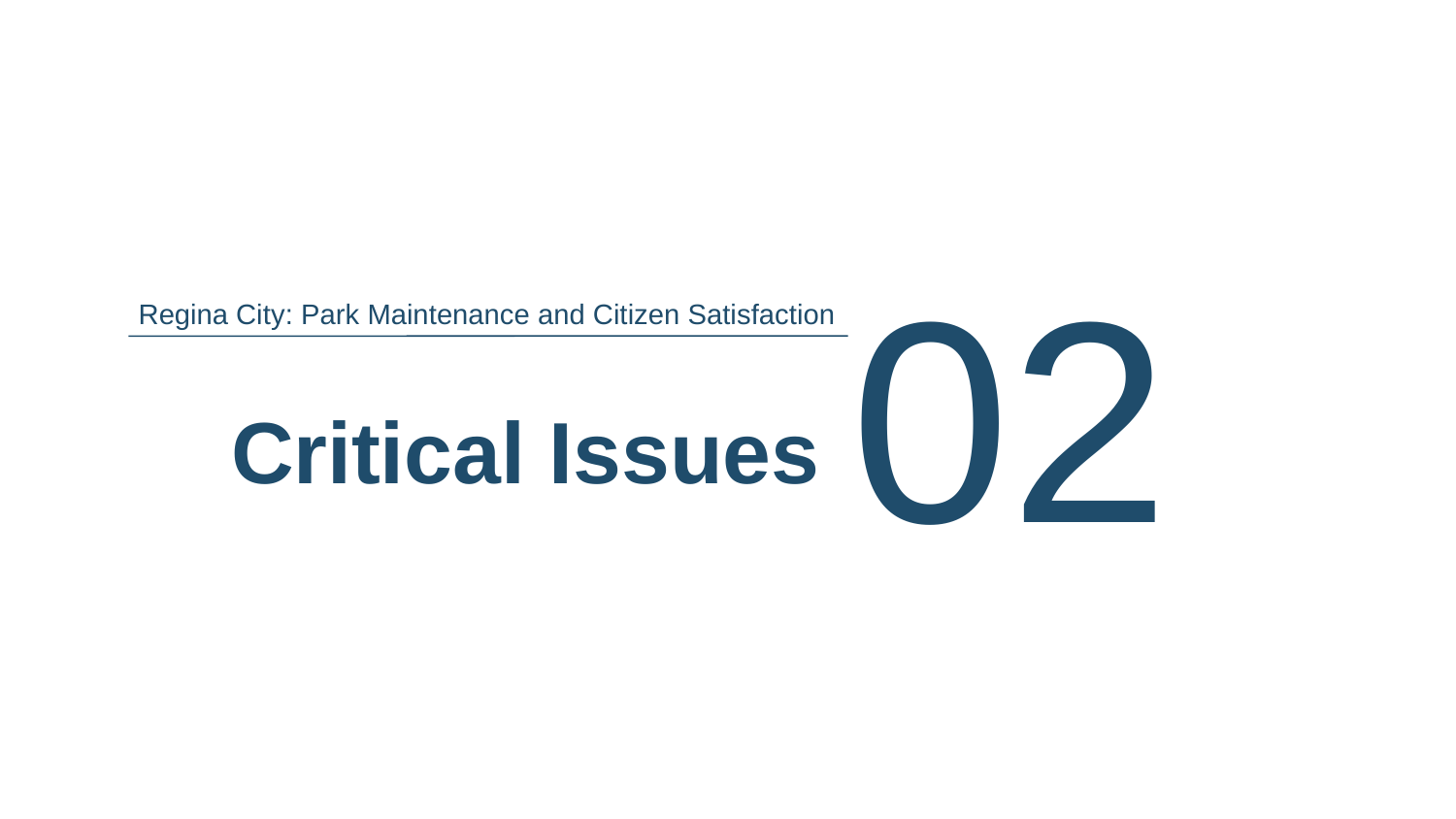

02
Regina City: Park Maintenance and Citizen Satisfaction
Critical Issues